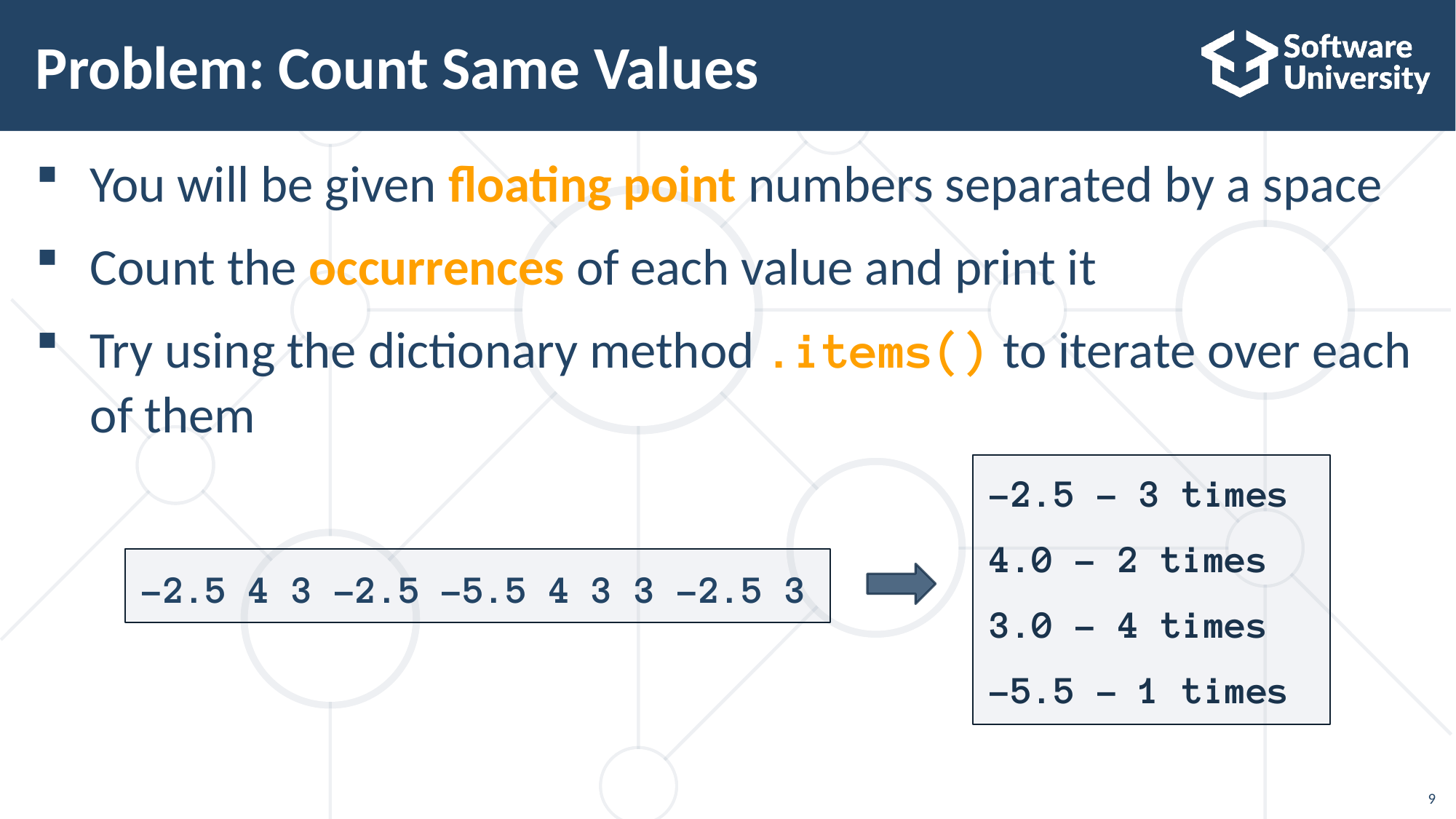

# Problem: Count Same Values
You will be given floating point numbers separated by a space
Count the occurrences of each value and print it
Try using the dictionary method .items() to iterate over each of them
-2.5 - 3 times
4.0 - 2 times
3.0 - 4 times
-5.5 - 1 times
-2.5 4 3 -2.5 -5.5 4 3 3 -2.5 3

9